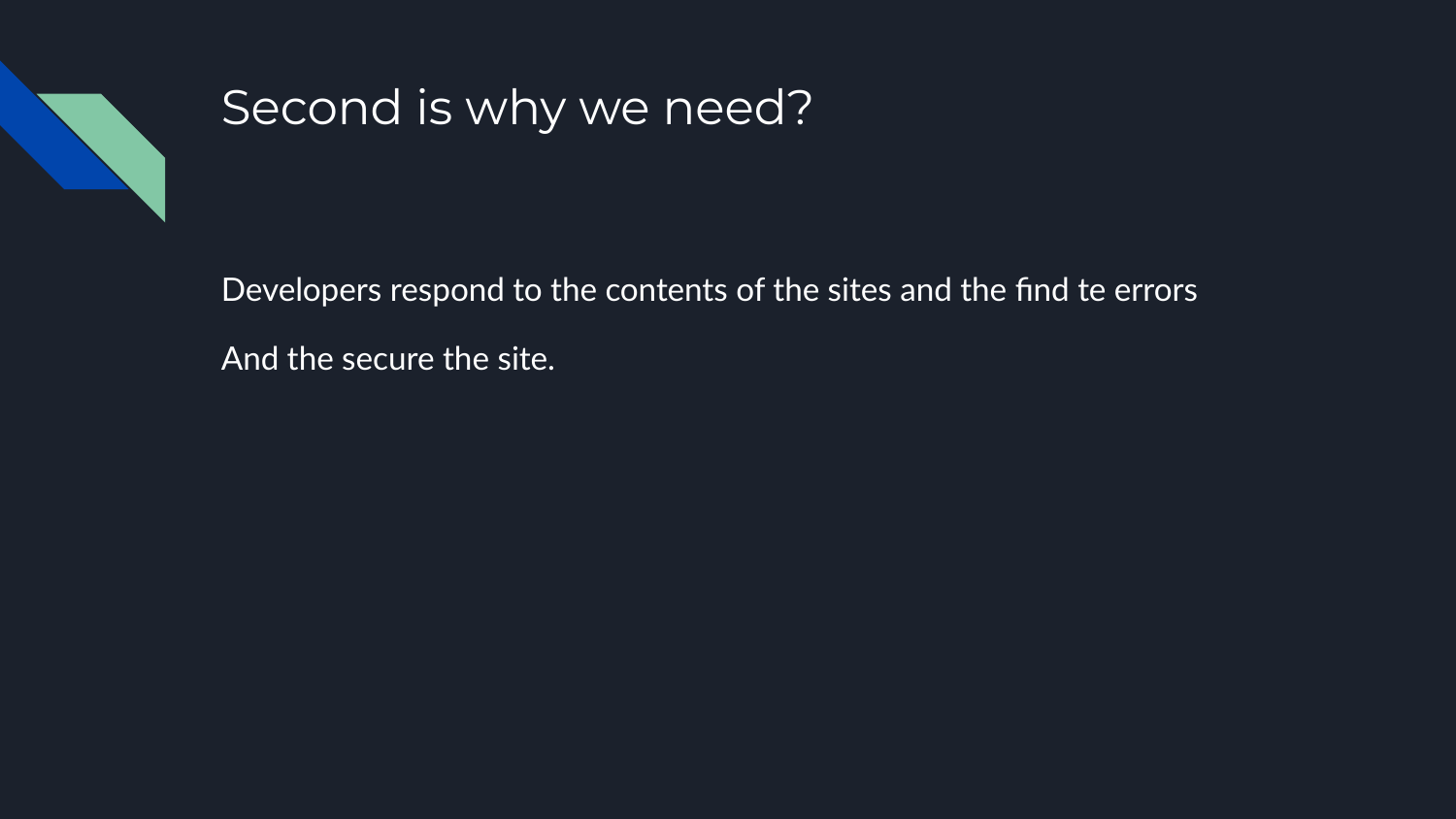

# Second is why we need?
Developers respond to the contents of the sites and the find te errors
And the secure the site.